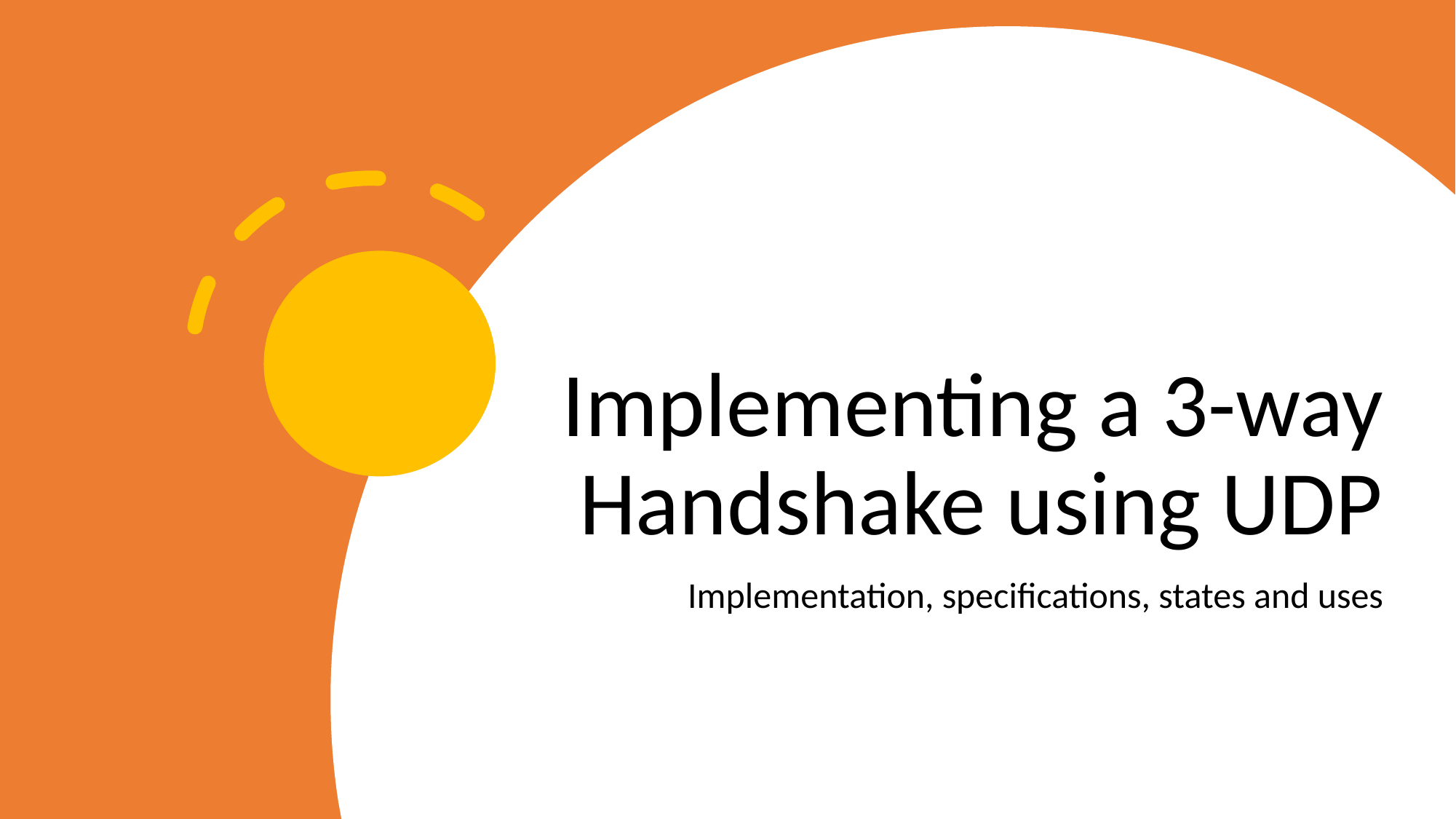

# Implementing a 3-way Handshake using UDP

Implementation, specifications, states and uses